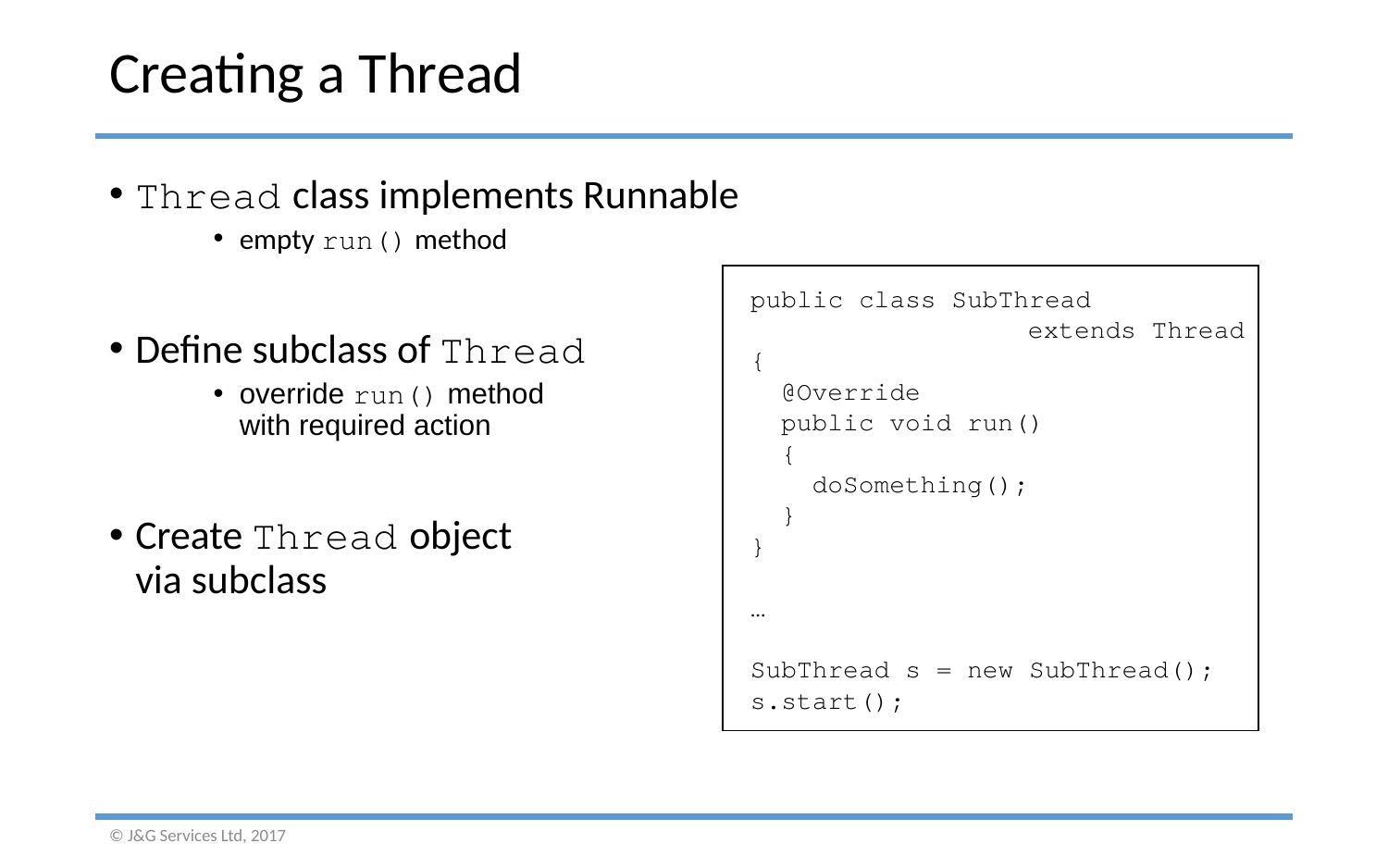

# Creating a Thread
Thread class implements Runnable
empty run() method

Define subclass of Thread
override run() method
with required action

Create Thread object
via subclass
public class SubThread
		extends Thread
{
  @Override
  public void run()
  {
    doSomething();
  }
}

…

SubThread s = new SubThread();
s.start();